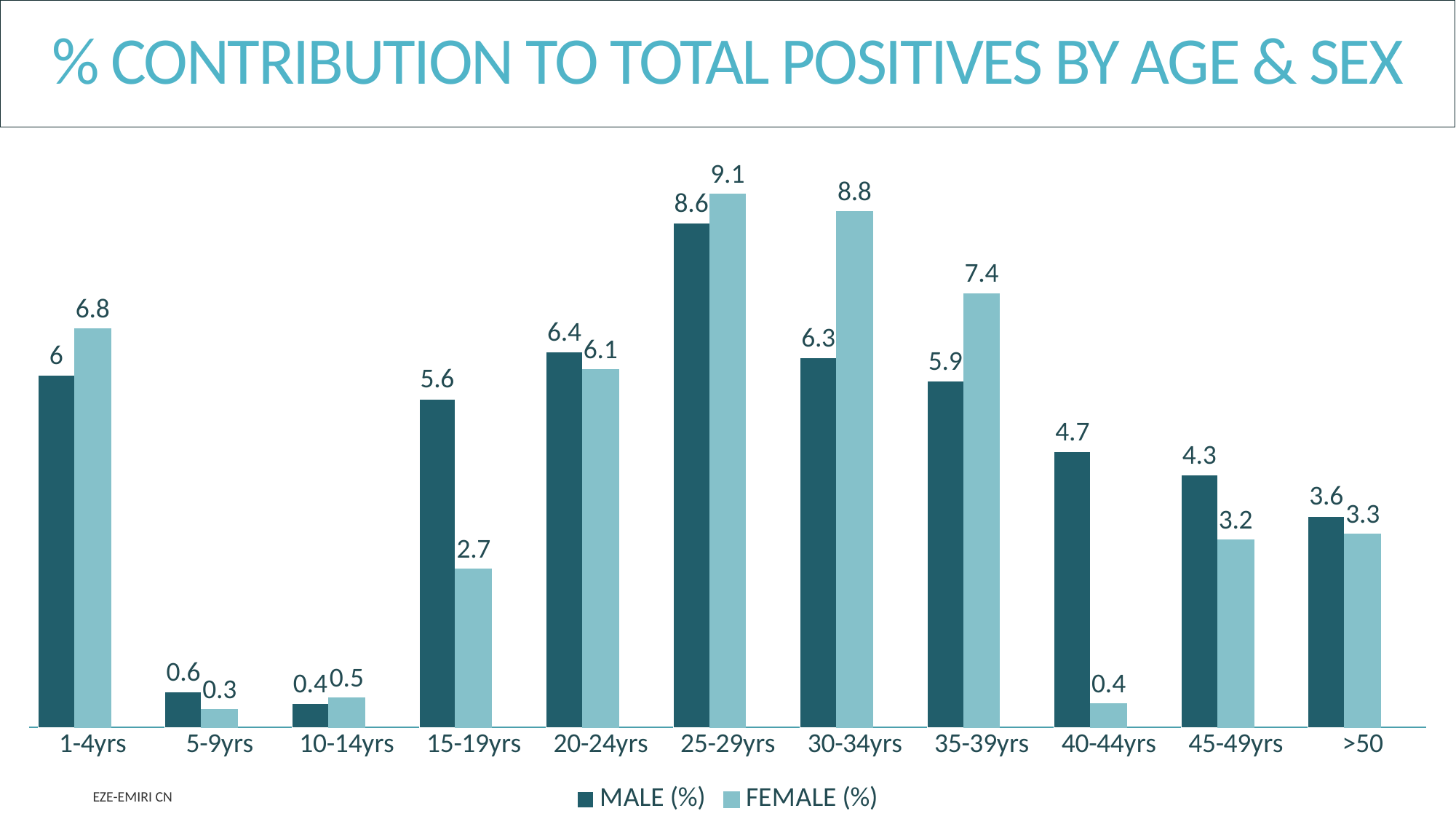

# % CONTRIBUTION TO TOTAL POSITIVES BY AGE & SEX

### Chart

| Category | MALE (%) | FEMALE (%) | Column1 |
|---|---|---|---|
| 1-4yrs | 6.0 | 6.8 | None |
| 5-9yrs | 0.6 | 0.3 | None |
| 10-14yrs | 0.4 | 0.5 | None |
| 15-19yrs | 5.6 | 2.7 | None |
| 20-24yrs | 6.4 | 6.1 | None |
| 25-29yrs | 8.6 | 9.1 | None |
| 30-34yrs | 6.3 | 8.8 | None |
| 35-39yrs | 5.9 | 7.4 | None |
| 40-44yrs | 4.7 | 0.4 | None |
| 45-49yrs | 4.3 | 3.2 | None |
| >50 | 3.6 | 3.3 | None |
EZE-EMIRI CN